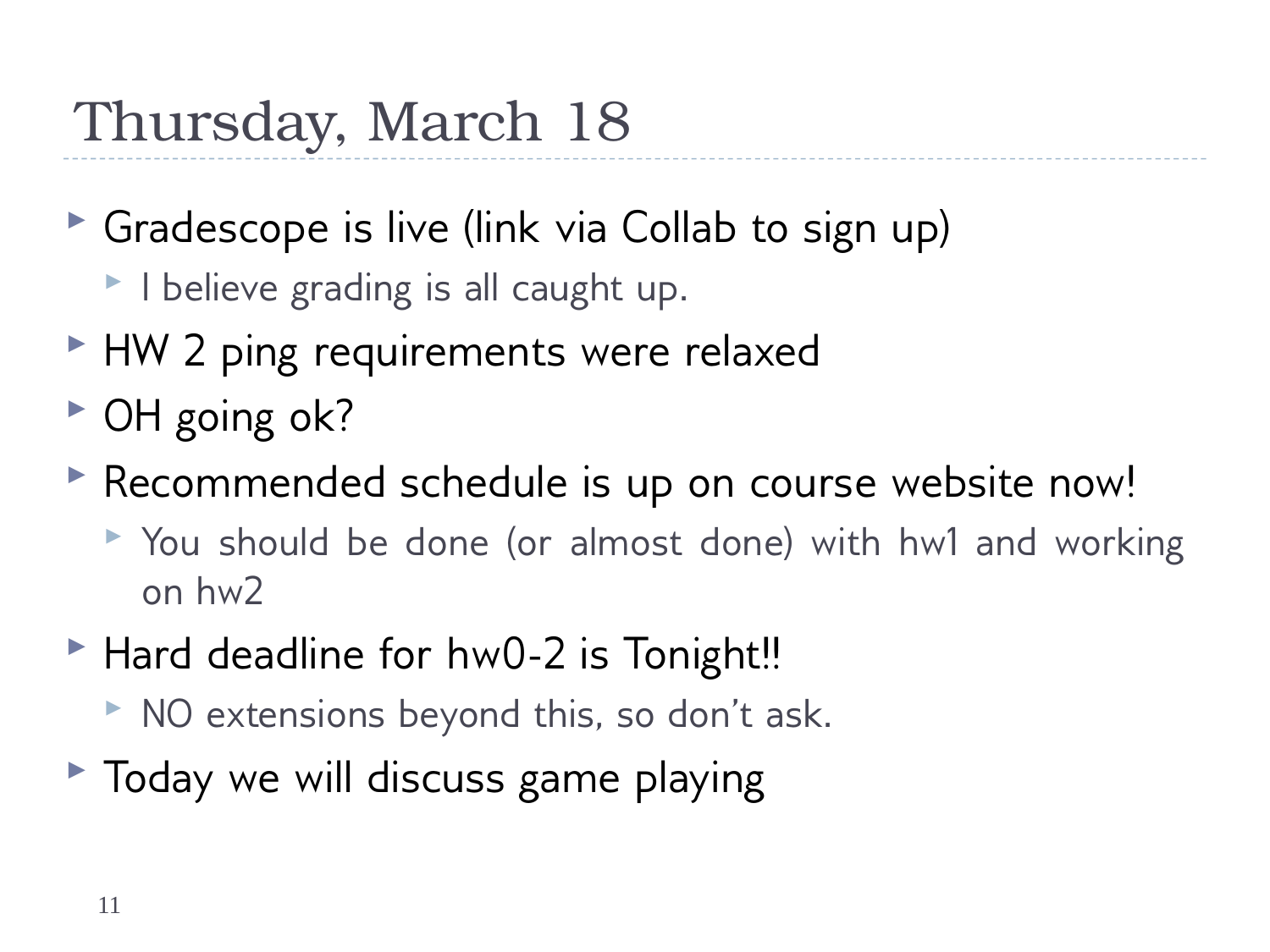

# Thursday, March 18
Gradescope is live (link via Collab to sign up)
I believe grading is all caught up.
HW 2 ping requirements were relaxed
OH going ok?
Recommended schedule is up on course website now!
You should be done (or almost done) with hw1 and working on hw2
Hard deadline for hw0-2 is Tonight!!
NO extensions beyond this, so don’t ask.
Today we will discuss game playing
11